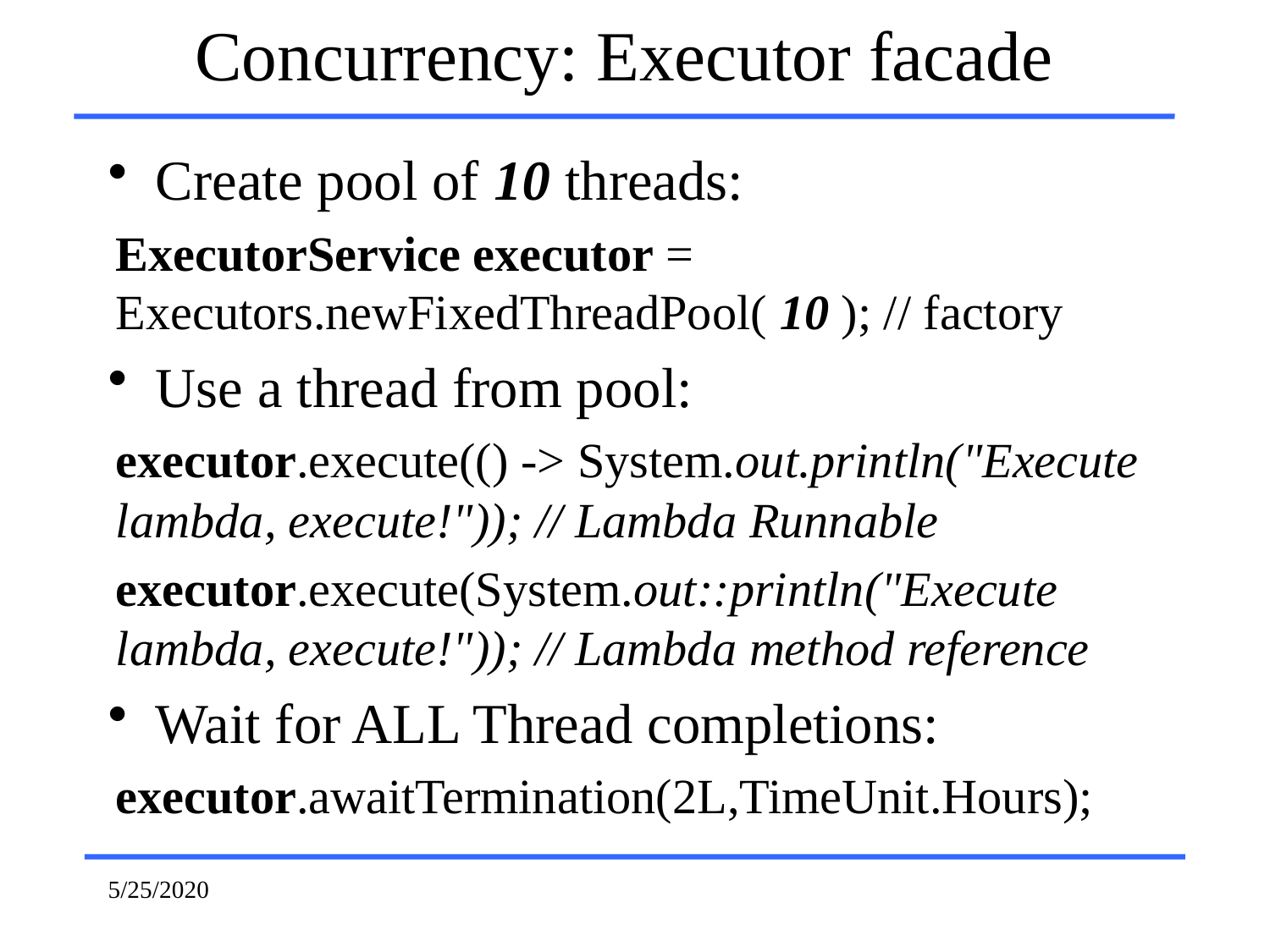

# Concurrency: Executor facade
Create pool of 10 threads:
ExecutorService executor = Executors.newFixedThreadPool( 10 ); // factory
Use a thread from pool:
executor.execute(() -> System.out.println("Execute lambda, execute!")); // Lambda Runnable
executor.execute(System.out::println("Execute lambda, execute!")); // Lambda method reference
Wait for ALL Thread completions:
executor.awaitTermination(2L,TimeUnit.Hours);
5/25/2020